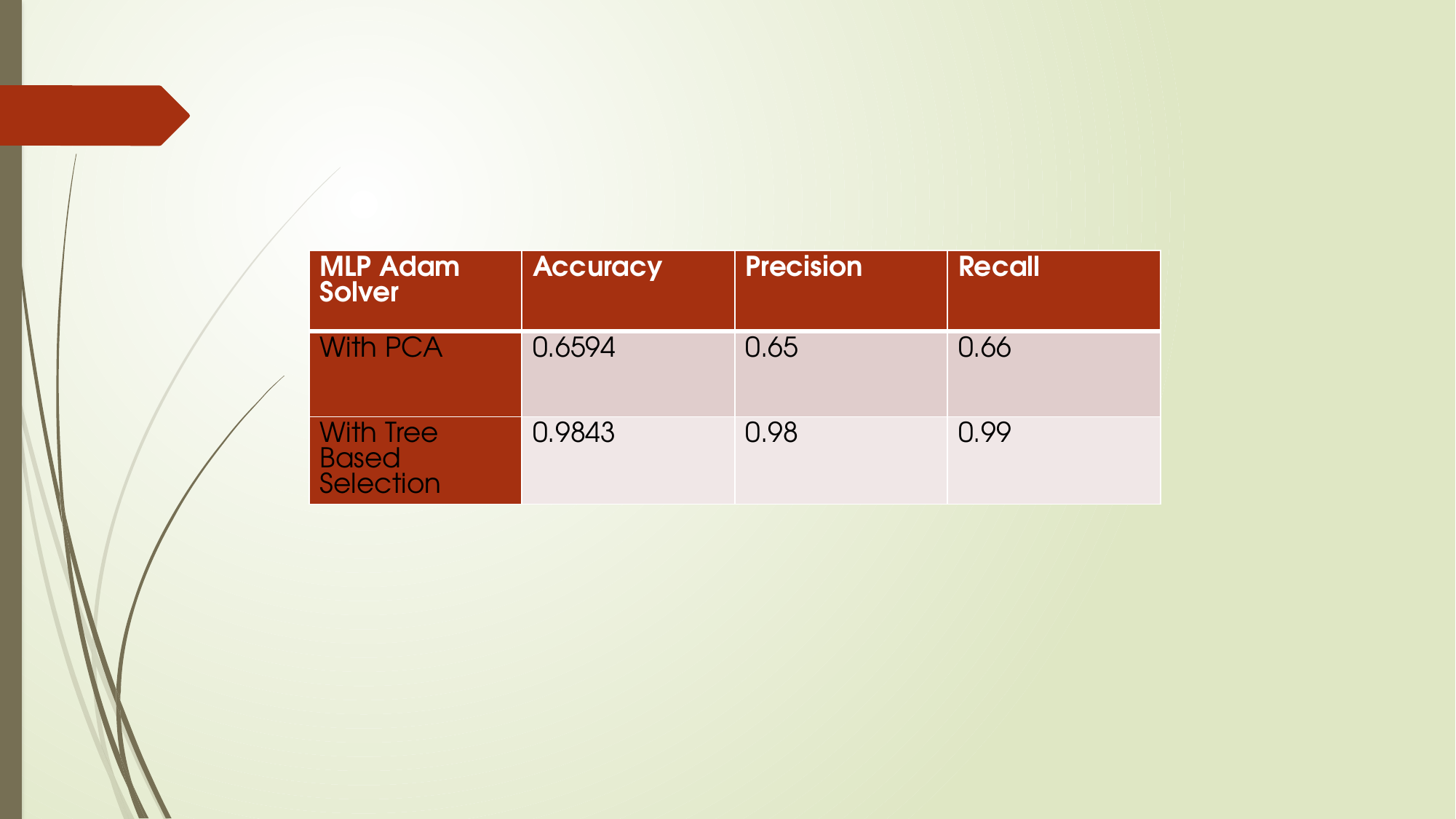

#
| MLP Adam Solver | Accuracy | Precision | Recall |
| --- | --- | --- | --- |
| With PCA | 0.6594 | 0.65 | 0.66 |
| With Tree Based Selection | 0.9843 | 0.98 | 0.99 |